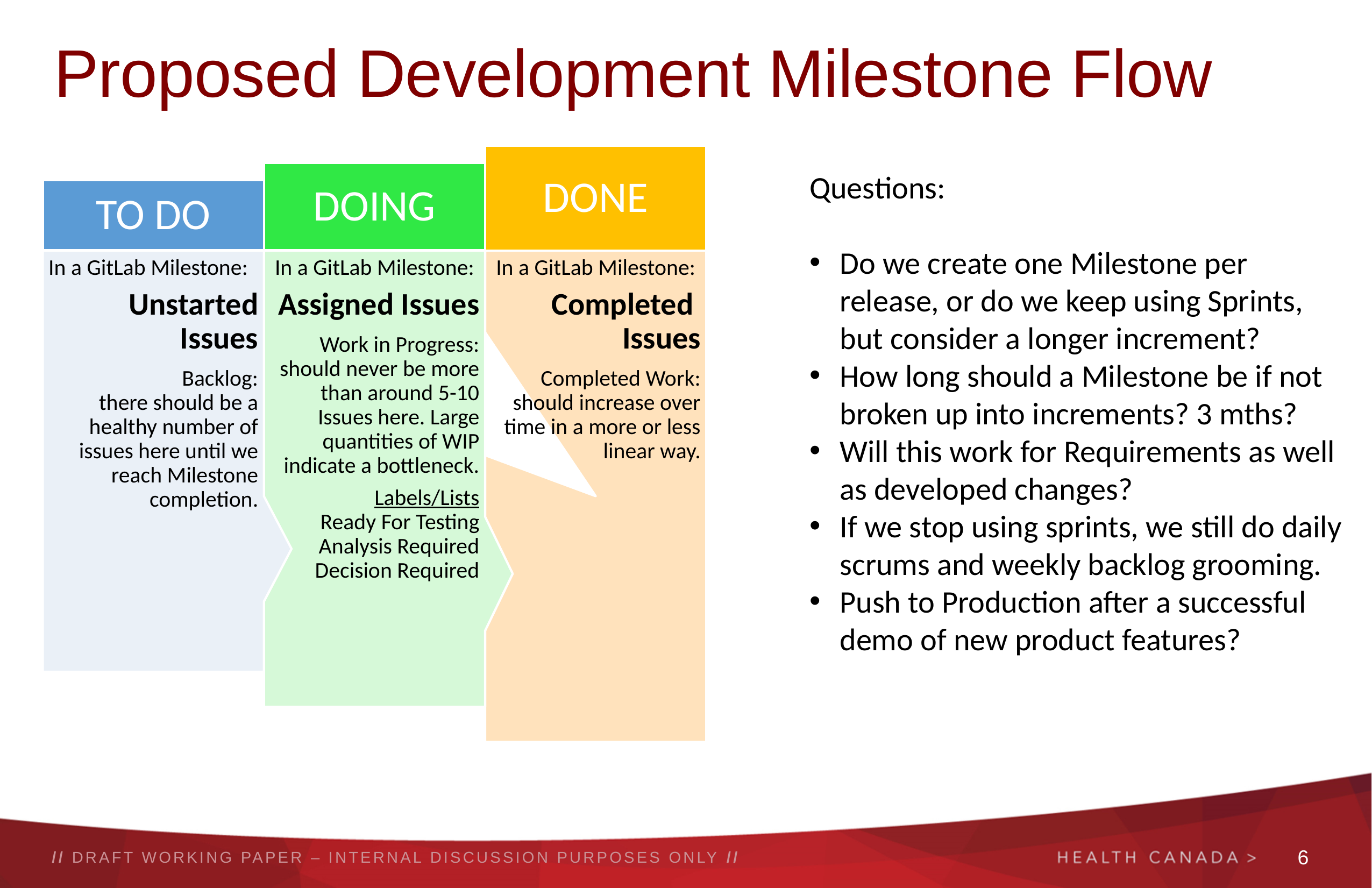

# Proposed Development Milestone Flow
In a GitLab Milestone:
Completed
Issues
Completed Work: should increase over time in a more or less linear way.
DONE
In a GitLab Milestone:
Assigned Issues
Work in Progress: should never be more than around 5-10 Issues here. Large quantities of WIP indicate a bottleneck.
Labels/Lists
Ready For Testing
Analysis Required
Decision Required

DOING
In a GitLab Milestone:
Unstarted Issues
Backlog:
there should be a healthy number of issues here until we reach Milestone completion.
TO DO
Questions:

Do we create one Milestone per release, or do we keep using Sprints, but consider a longer increment?
How long should a Milestone be if not broken up into increments? 3 mths?
Will this work for Requirements as well as developed changes?
If we stop using sprints, we still do daily scrums and weekly backlog grooming.
Push to Production after a successful demo of new product features?